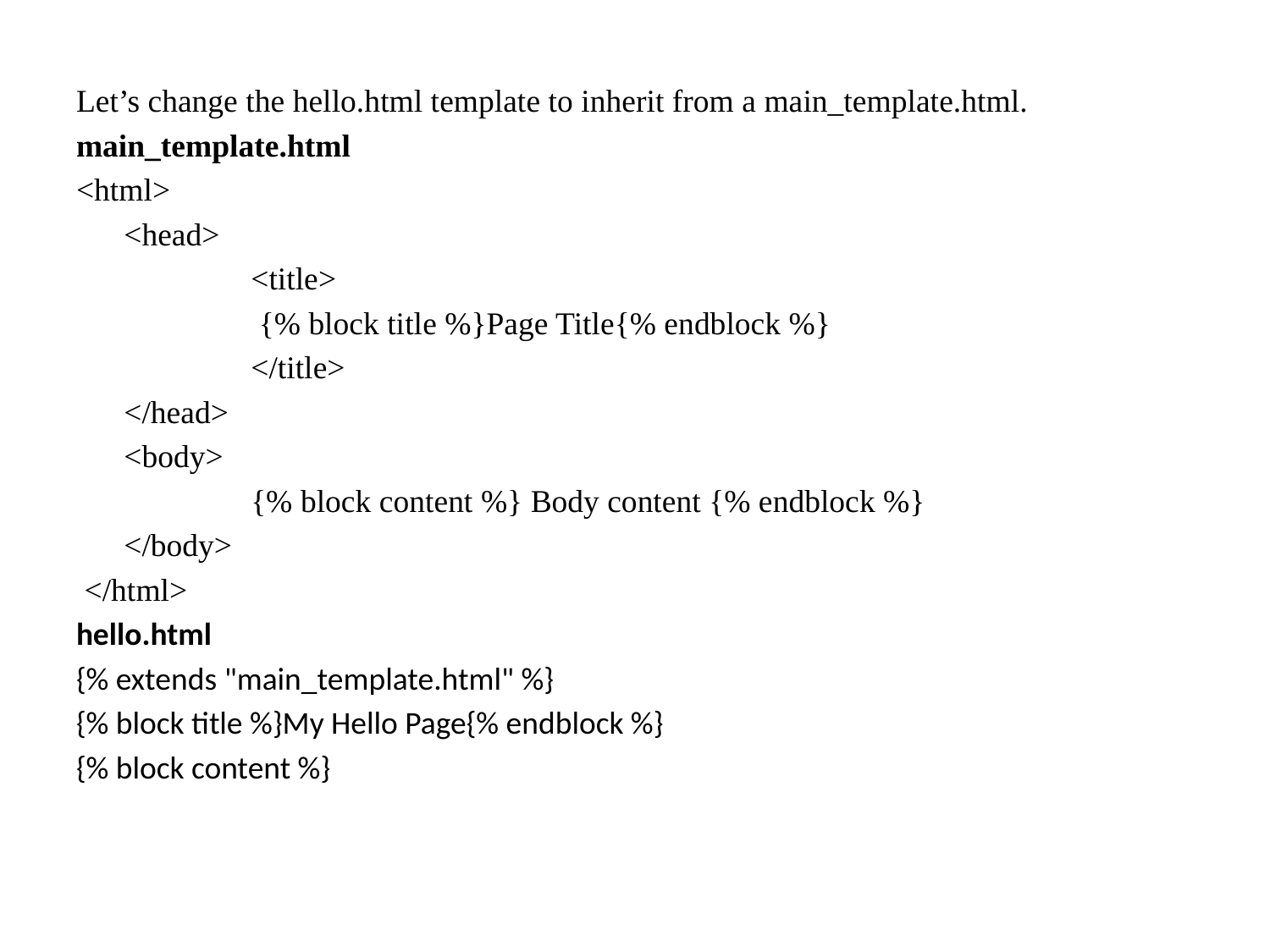

Let’s change the hello.html template to inherit from a main_template.html.
main_template.html
<html>
	<head>
		<title>
		 {% block title %}Page Title{% endblock %}
		</title>
	</head>
	<body>
		{% block content %} Body content {% endblock %}
	</body>
 </html>
hello.html
{% extends "main_template.html" %}
{% block title %}My Hello Page{% endblock %}
{% block content %}